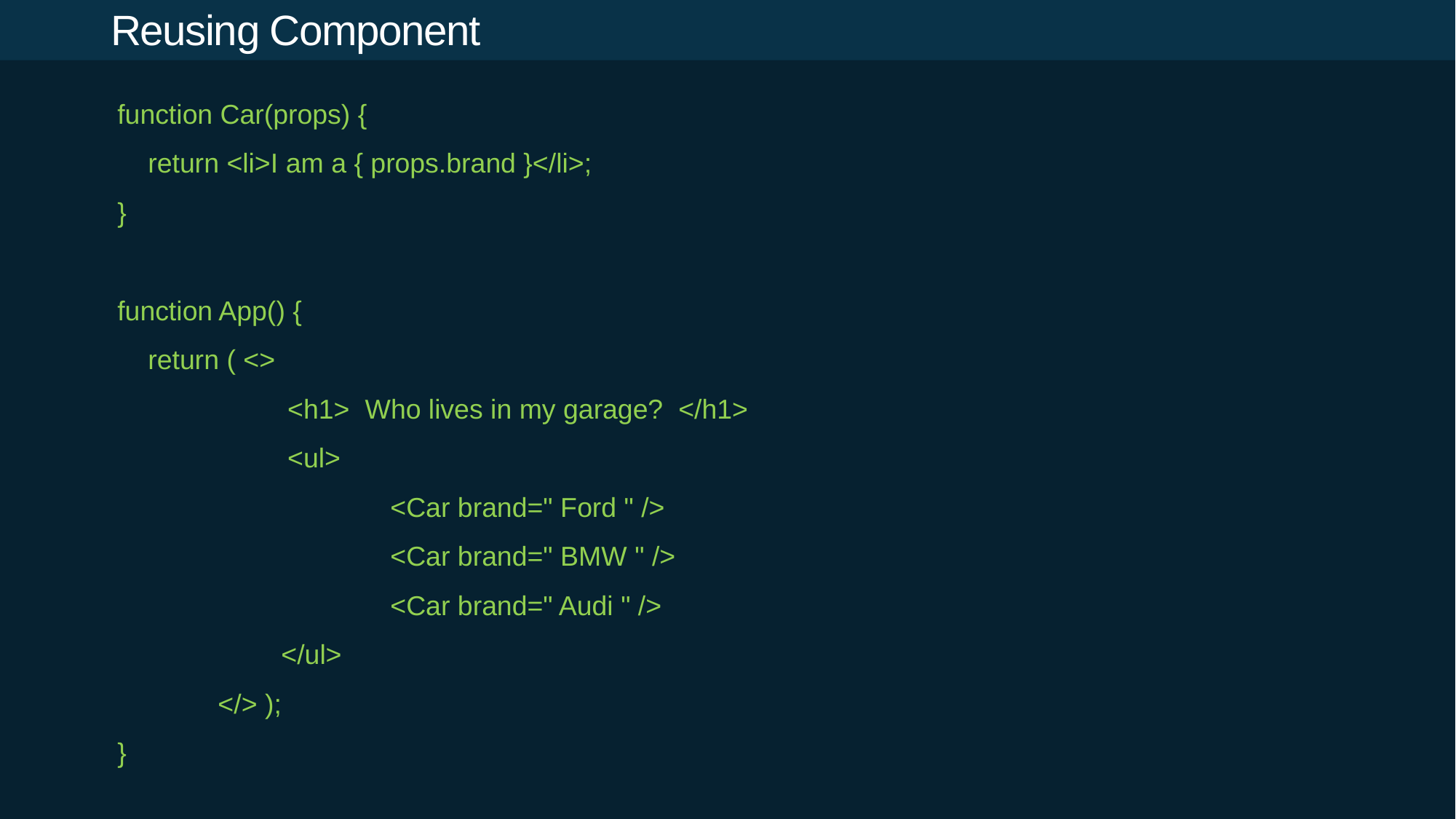

# Reusing Component
function Car(props) {
    return <li>I am a { props.brand }</li>;
}

function App() {
    return ( <>
        <h1>  Who lives in my garage?  </h1>
        <ul>
	<Car brand=" Ford " />
	<Car brand=" BMW " />
	<Car brand=" Audi " />
</ul>
      </> );
}